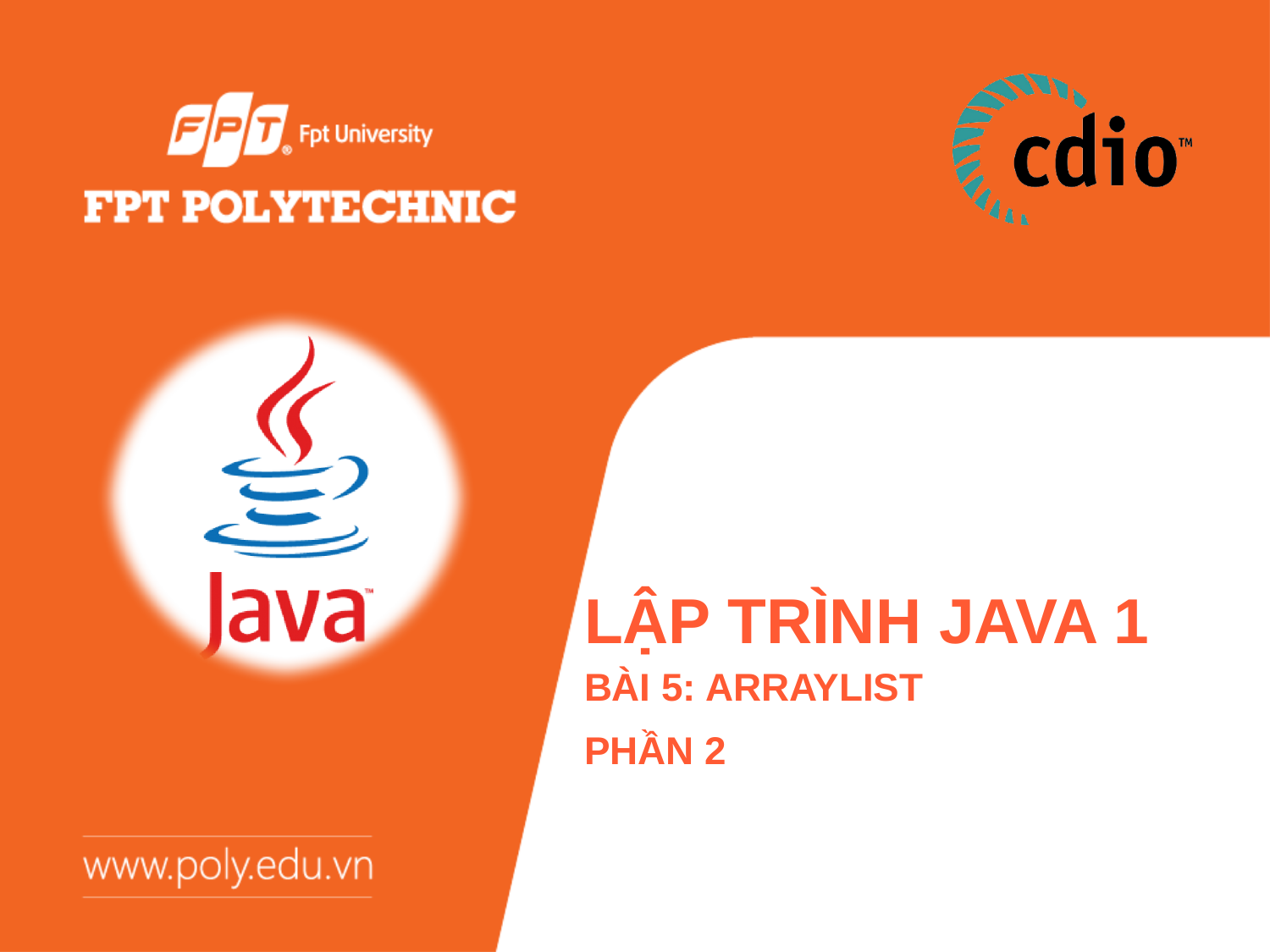

# Lập trình Java 1
Bài 5: ArrayList
Phần 2